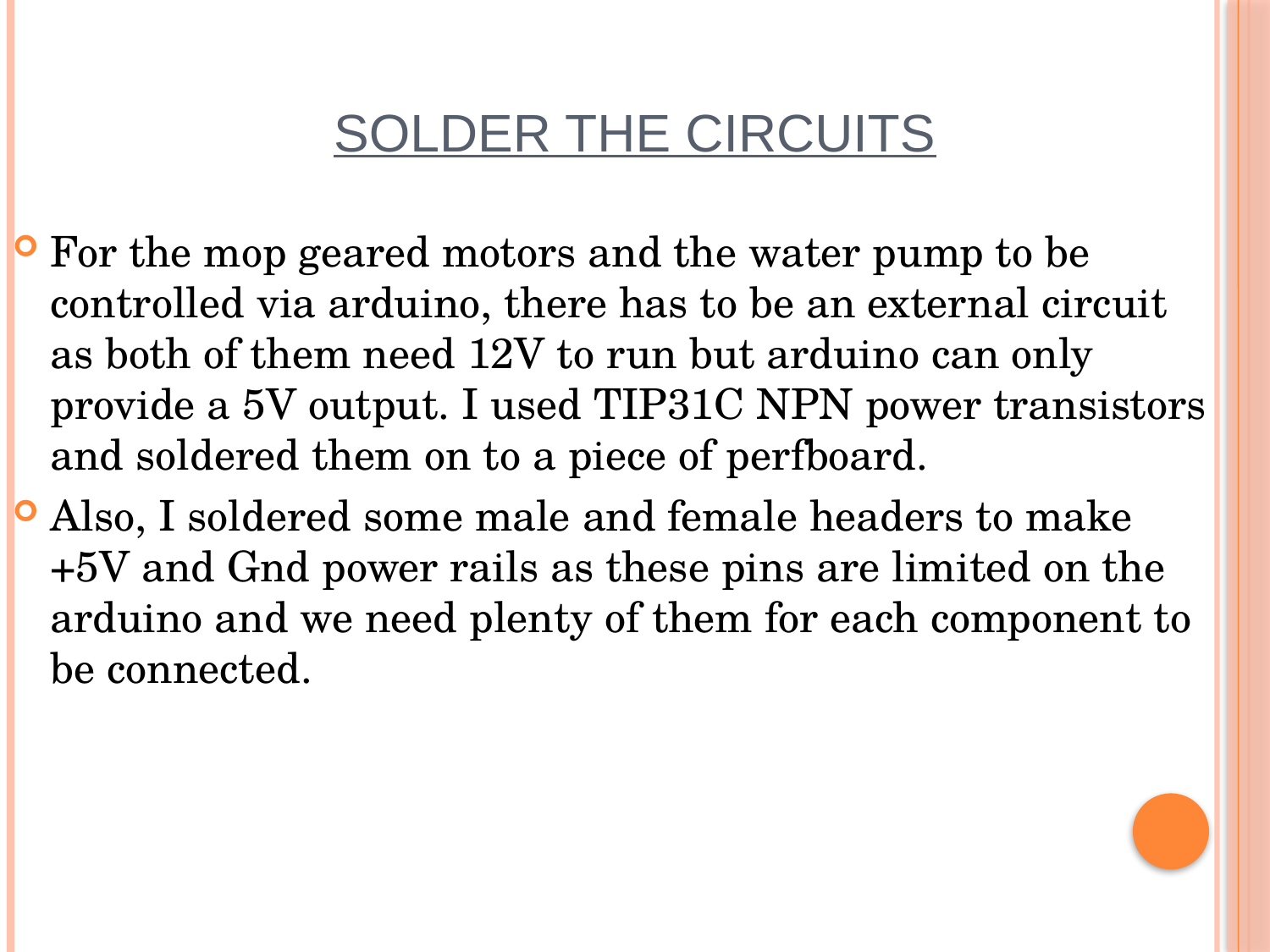

# SOLDER THE CIRCUITS
For the mop geared motors and the water pump to be controlled via arduino, there has to be an external circuit as both of them need 12V to run but arduino can only provide a 5V output. I used TIP31C NPN power transistors and soldered them on to a piece of perfboard.
Also, I soldered some male and female headers to make +5V and Gnd power rails as these pins are limited on the arduino and we need plenty of them for each component to be connected.